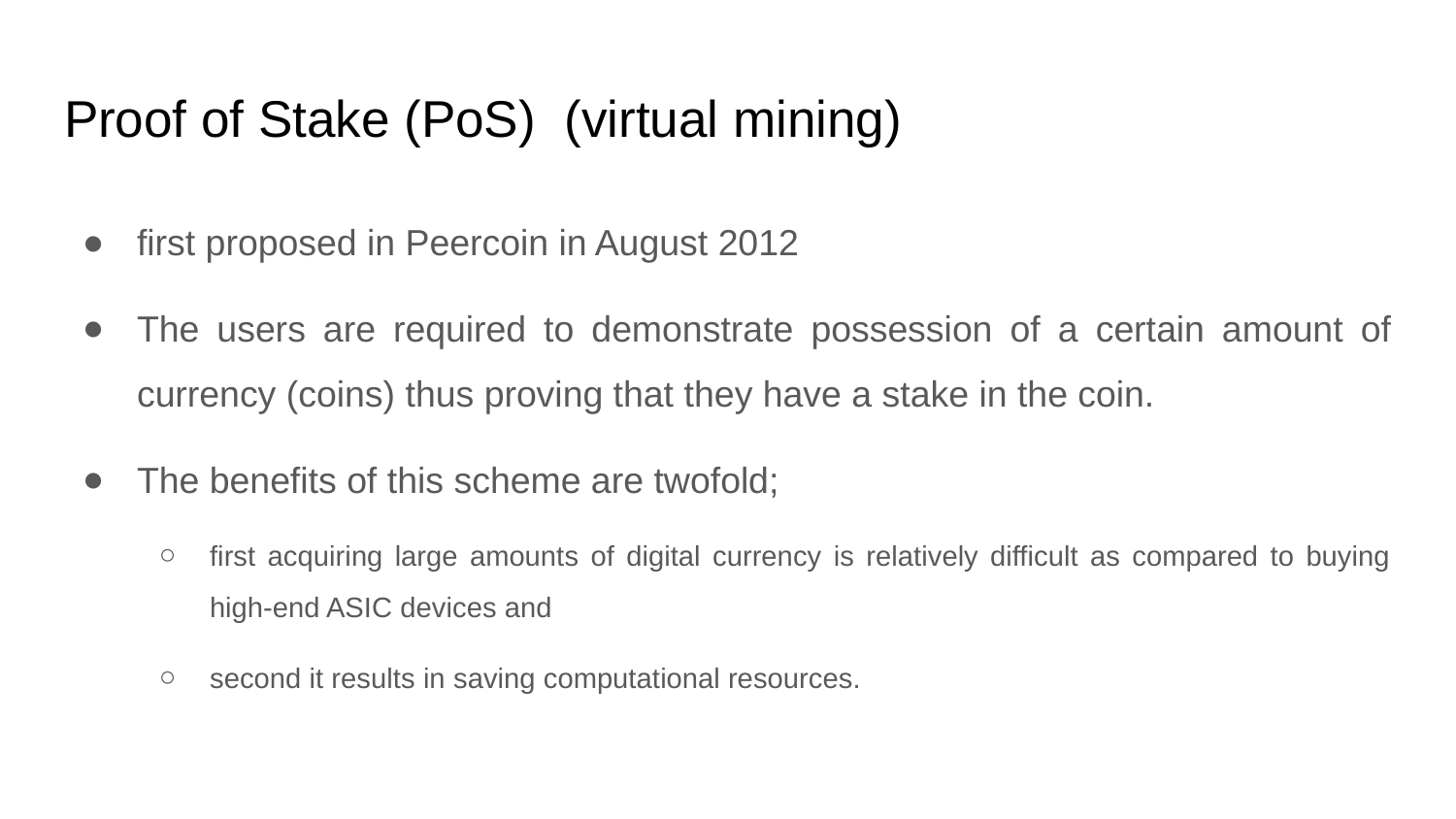

# Proof of Stake (PoS)  (virtual mining)
first proposed in Peercoin in August 2012
The users are required to demonstrate possession of a certain amount of currency (coins) thus proving that they have a stake in the coin.
The benefits of this scheme are twofold;
first acquiring large amounts of digital currency is relatively difficult as compared to buying high-end ASIC devices and
second it results in saving computational resources.